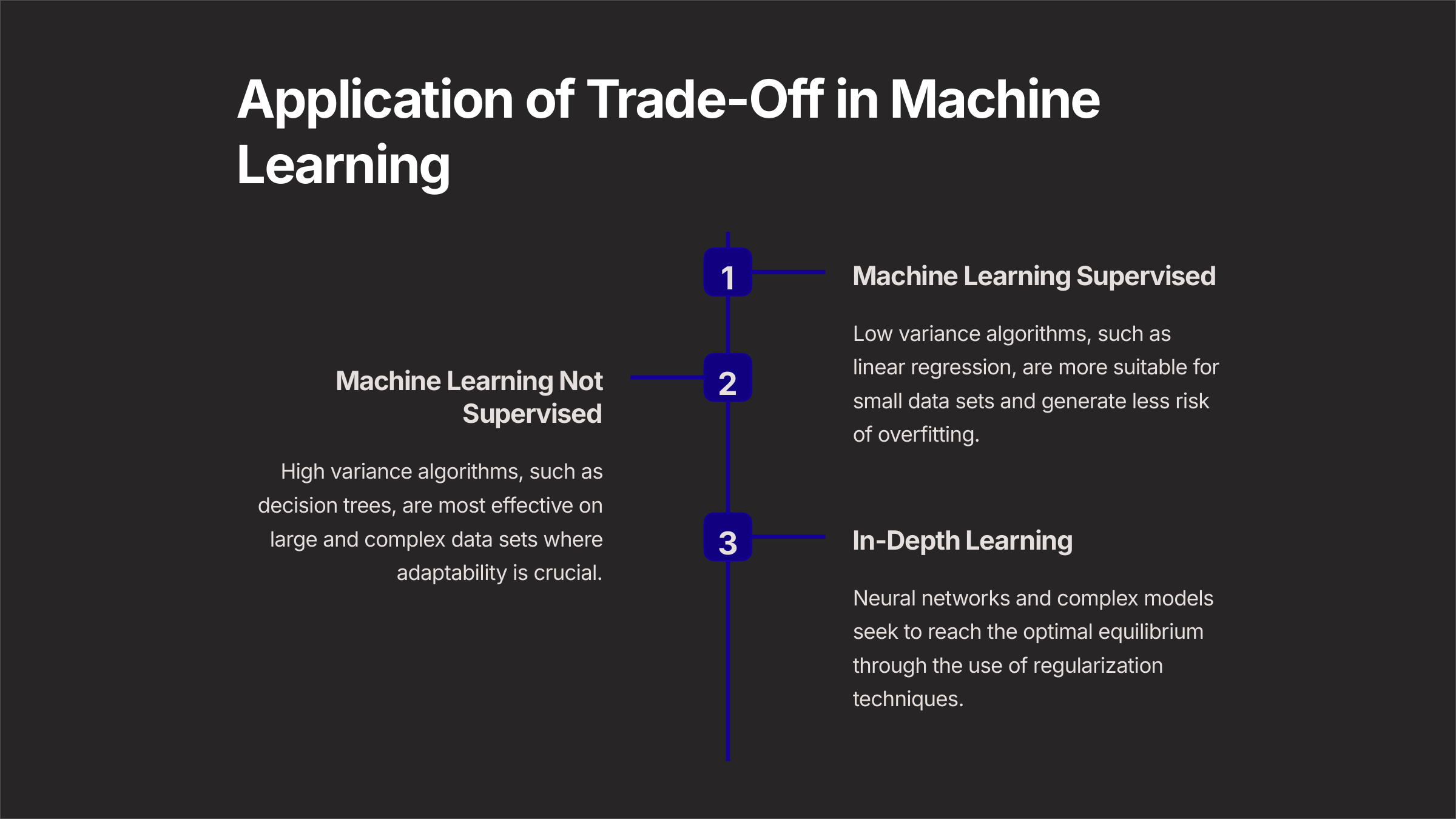

Application of Trade-Off in Machine Learning

1
Machine Learning Supervised

Low variance algorithms, such as linear regression, are more suitable for small data sets and generate less risk of overfitting.

2
Machine Learning Not Supervised

High variance algorithms, such as decision trees, are most effective on large and complex data sets where adaptability is crucial.

3
In-Depth Learning

Neural networks and complex models seek to reach the optimal equilibrium through the use of regularization techniques.